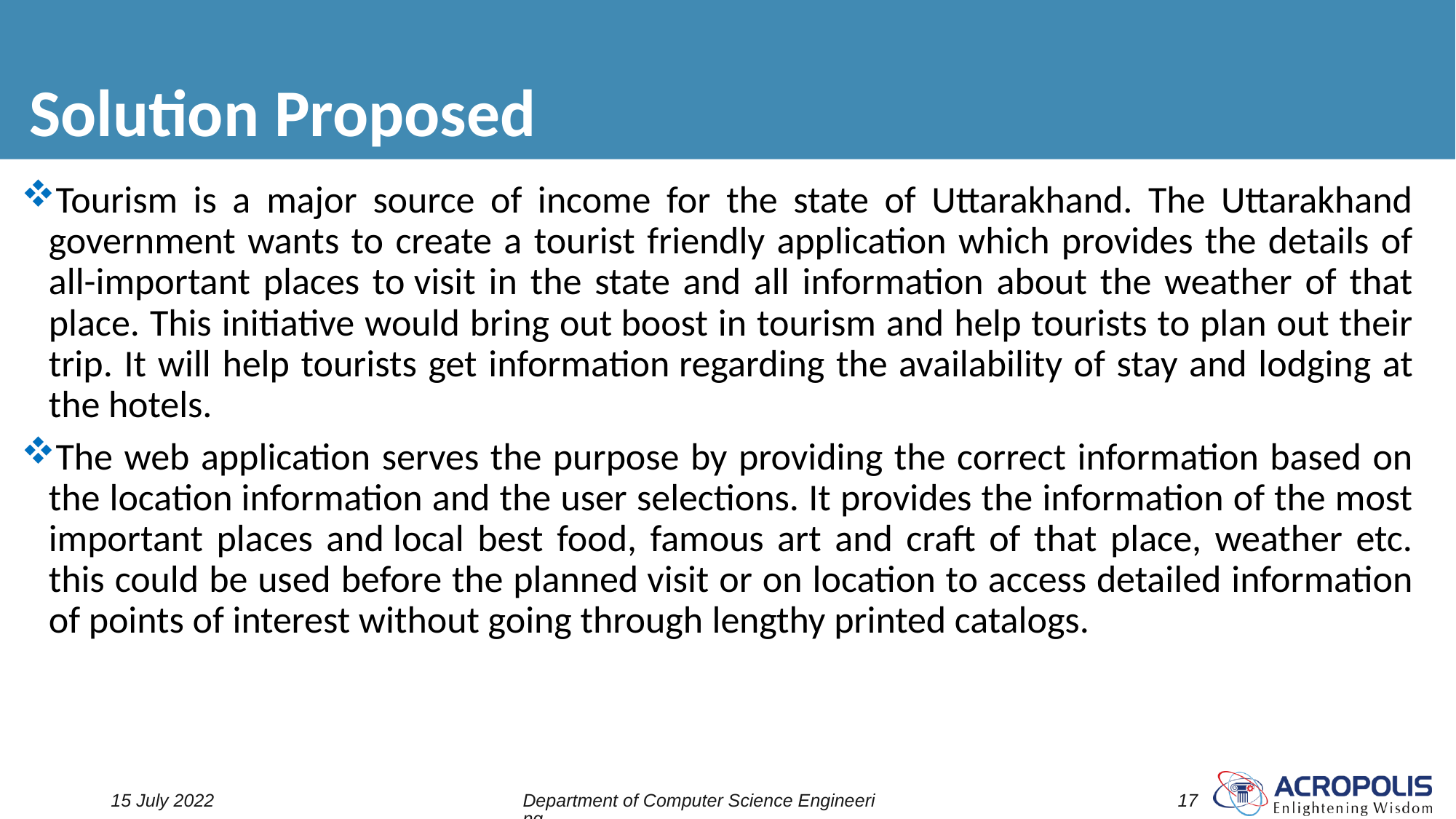

# Solution Proposed

Tourism is a major source of income for the state of Uttarakhand. The Uttarakhand government wants to create a tourist friendly application which provides the details of all-important places to visit in the state and all information about the weather of that place. This initiative would bring out boost in tourism and help tourists to plan out their trip. It will help tourists get information regarding the availability of stay and lodging at the hotels.
The web application serves the purpose by providing the correct information based on the location information and the user selections. It provides the information of the most important places and local best food, famous art and craft of that place, weather etc. this could be used before the planned visit or on location to access detailed information of points of interest without going through lengthy printed catalogs.

15 July 2022
Department of Computer Science Engineering
17